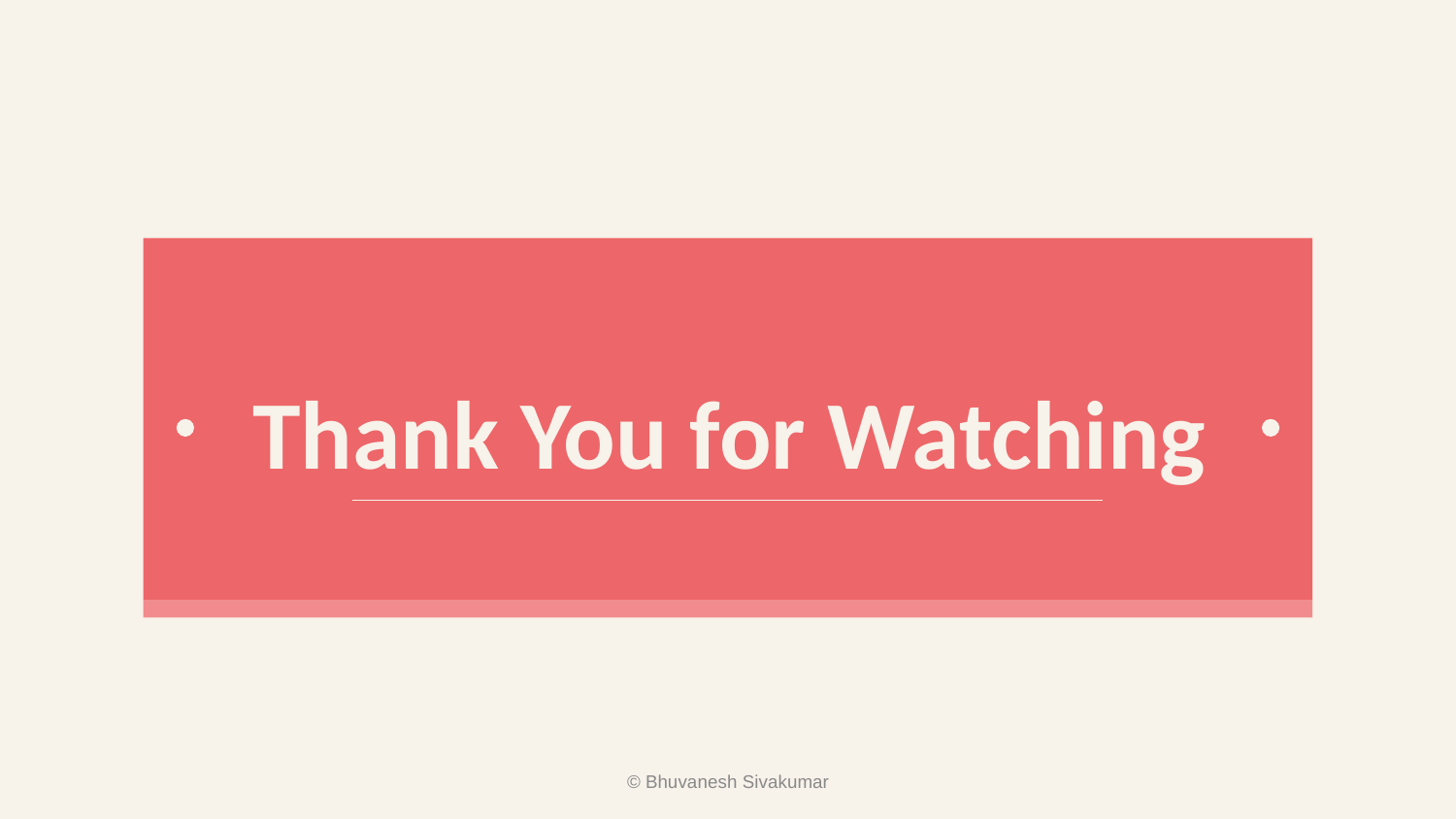

Thank You for Watching

© Bhuvanesh Sivakumar